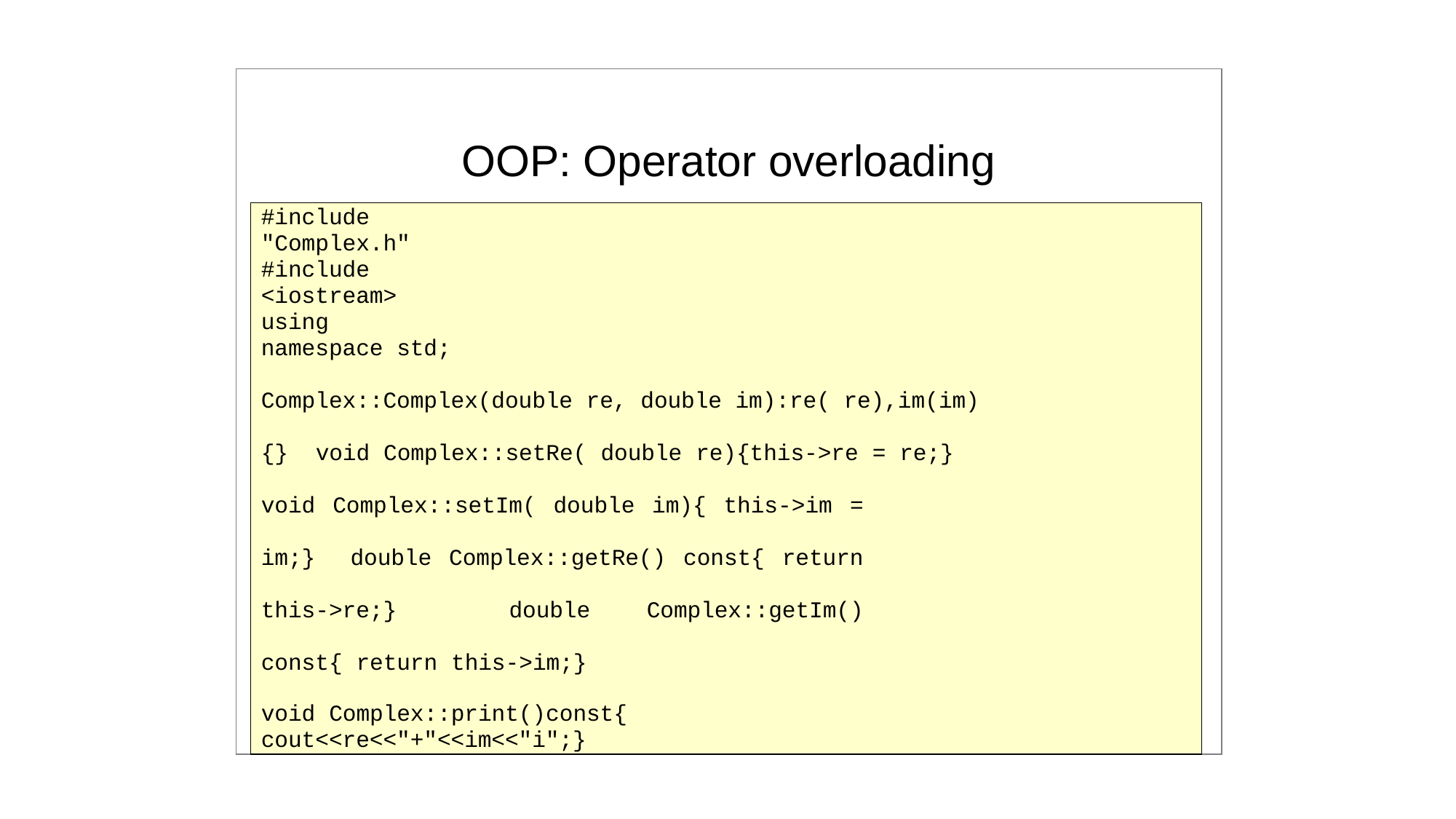

| OOP: Operator overloading |  |  |
| --- | --- | --- |
|  | #include "Complex.h" #include <iostream> using namespace std; Complex::Complex(double re, double im):re( re),im(im) {} void Complex::setRe( double re){this->re = re;} void Complex::setIm( double im){ this->im = im;} double Complex::getRe() const{ return this->re;} double Complex::getIm() const{ return this->im;} void Complex::print()const{ cout<<re<<"+"<<im<<"i";} |  |